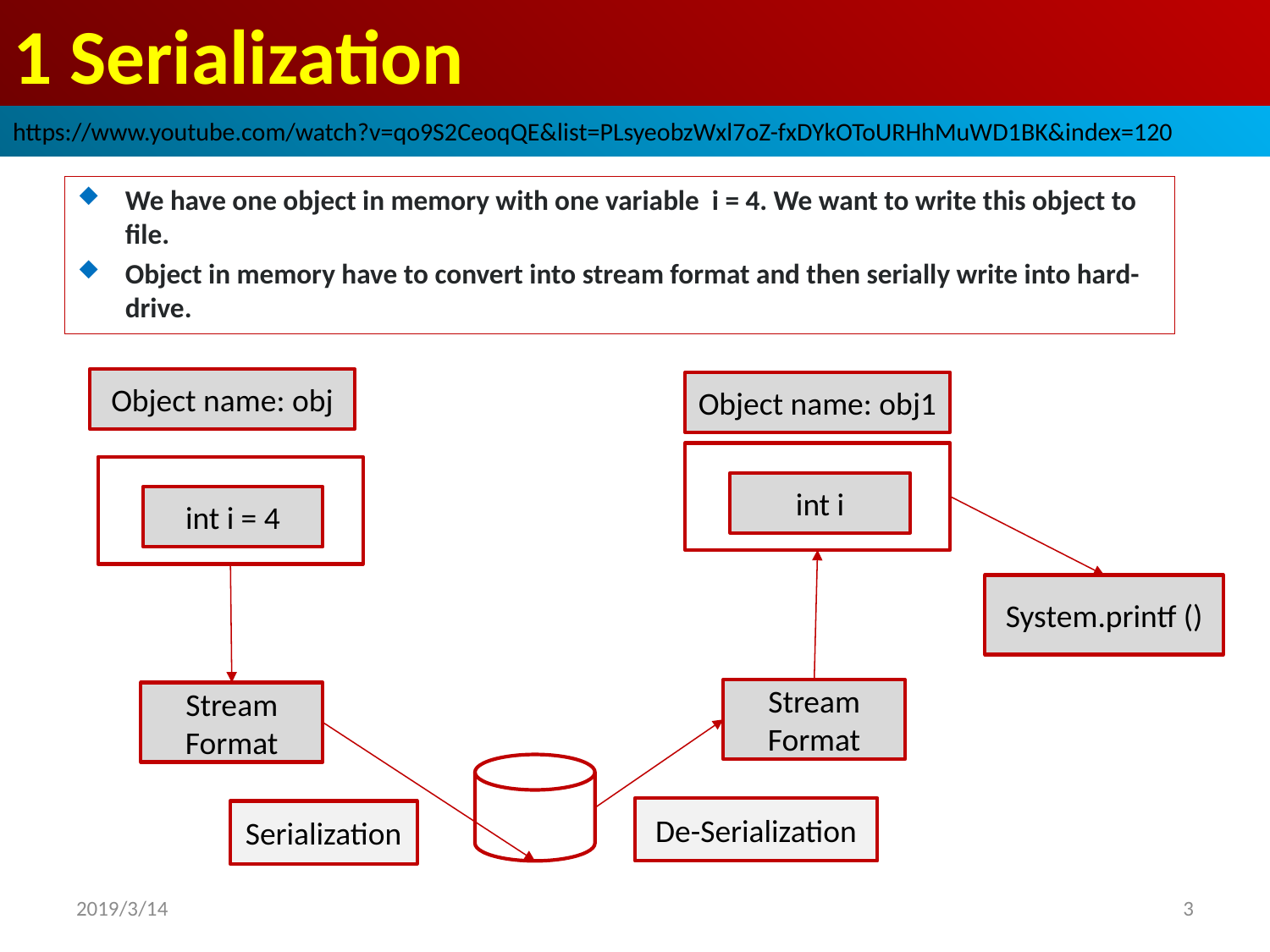

# 1 Serialization
https://www.youtube.com/watch?v=qo9S2CeoqQE&list=PLsyeobzWxl7oZ-fxDYkOToURHhMuWD1BK&index=120
We have one object in memory with one variable  i = 4. We want to write this object to file.
Object in memory have to convert into stream format and then serially write into hard-drive.

Object name: obj
Object name: obj1

int i
int i = 4
System.printf ()
Stream Format
Stream Format

De-Serialization
Serialization
2019/3/14
3